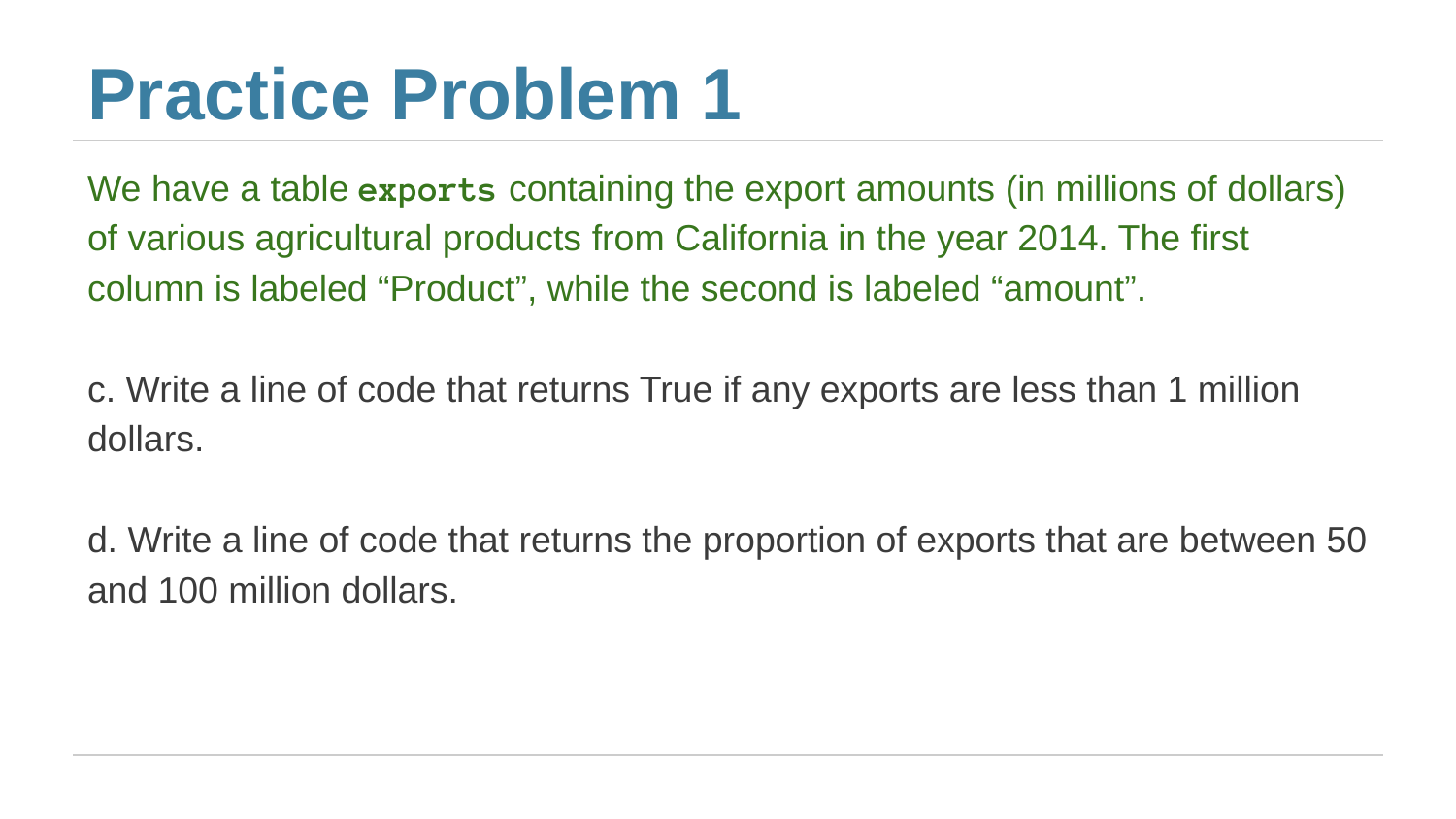

# Practice Problem 1
We have a table exports containing the export amounts (in millions of dollars) of various agricultural products from California in the year 2014. The first column is labeled “Product”, while the second is labeled “amount”.

c. Write a line of code that returns True if any exports are less than 1 million dollars.

d. Write a line of code that returns the proportion of exports that are between 50 and 100 million dollars.